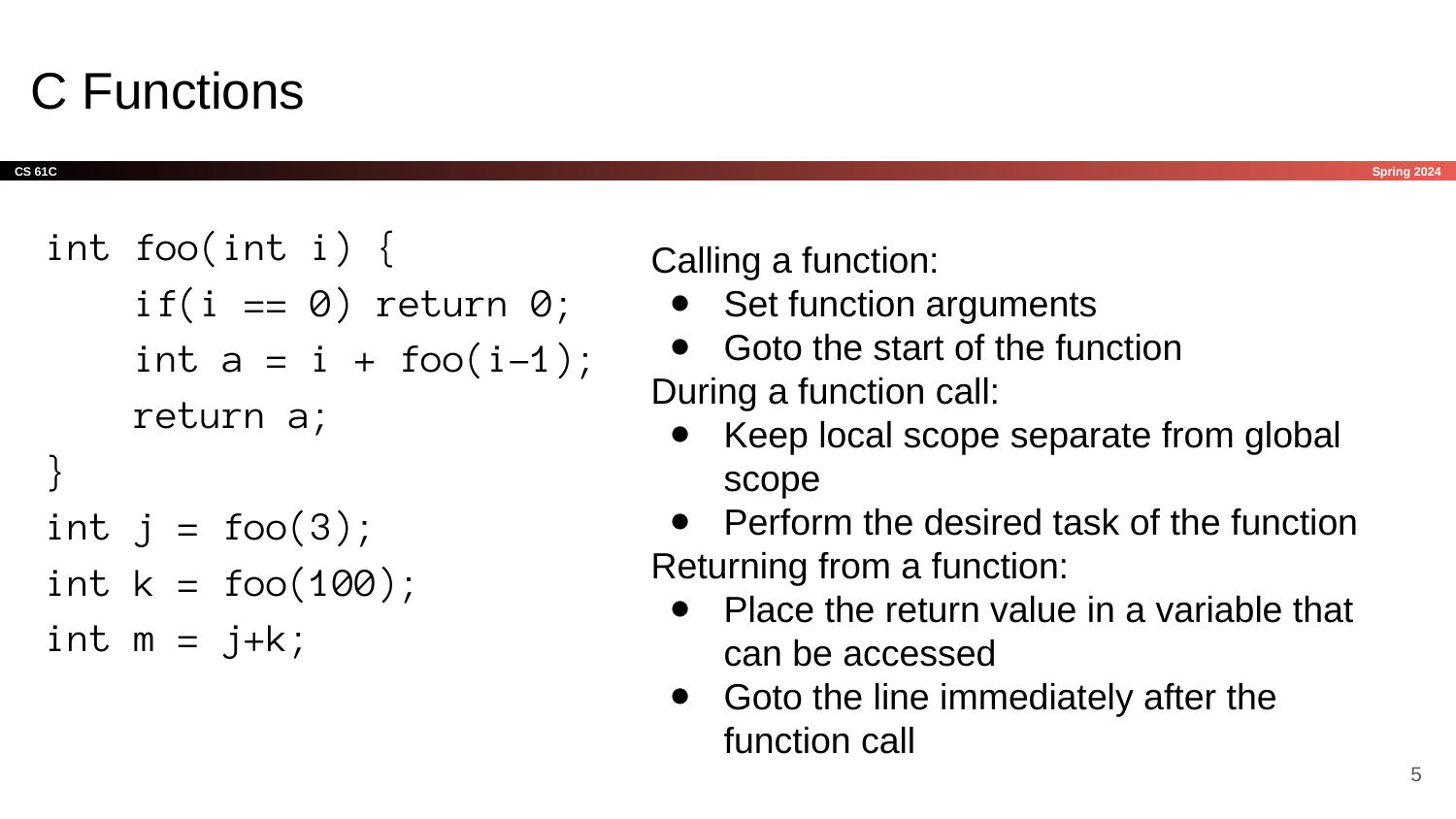

# C Functions
int foo(int i) {
    if(i == 0) return 0;
    int a = i + foo(i-1);
    return a;
}
int j = foo(3);
int k = foo(100);
int m = j+k;

Calling a function:
Set function arguments
Goto the start of the function
During a function call:
Keep local scope separate from global scope
Perform the desired task of the function
Returning from a function:
Place the return value in a variable that can be accessed
Goto the line immediately after the function call
5